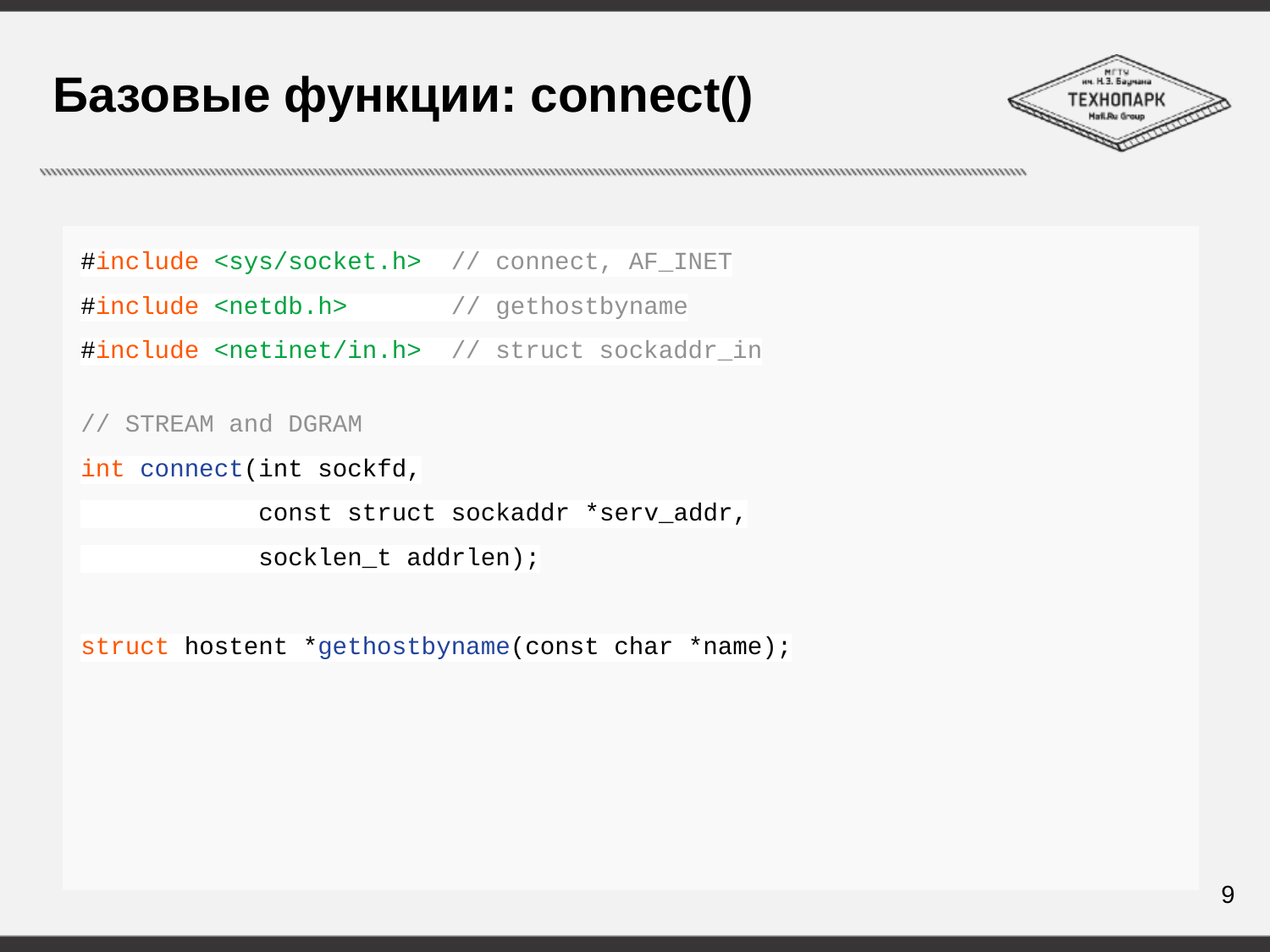

# Базовые функции: connect()
#include <sys/socket.h>  // connect, AF_INET
#include <netdb.h>       // gethostbyname
#include <netinet/in.h>  // struct sockaddr_in
// STREAM and DGRAM
int connect(int sockfd,
            const struct sockaddr *serv_addr,
            socklen_t addrlen);
struct hostent *gethostbyname(const char *name);
9